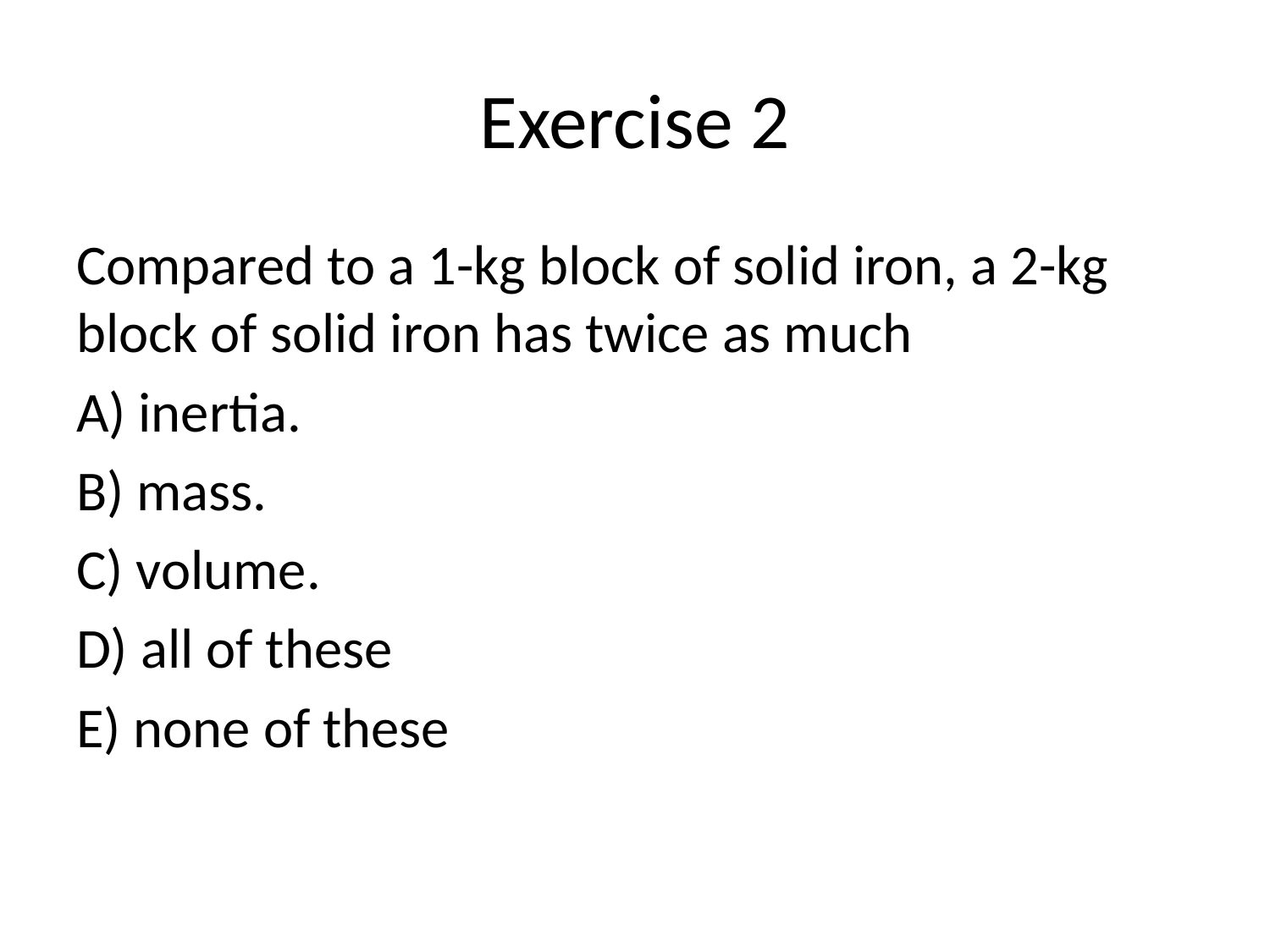

# Exercise 2
Compared to a 1-kg block of solid iron, a 2-kg block of solid iron has twice as much
A) inertia.
B) mass.
C) volume.
D) all of these
E) none of these